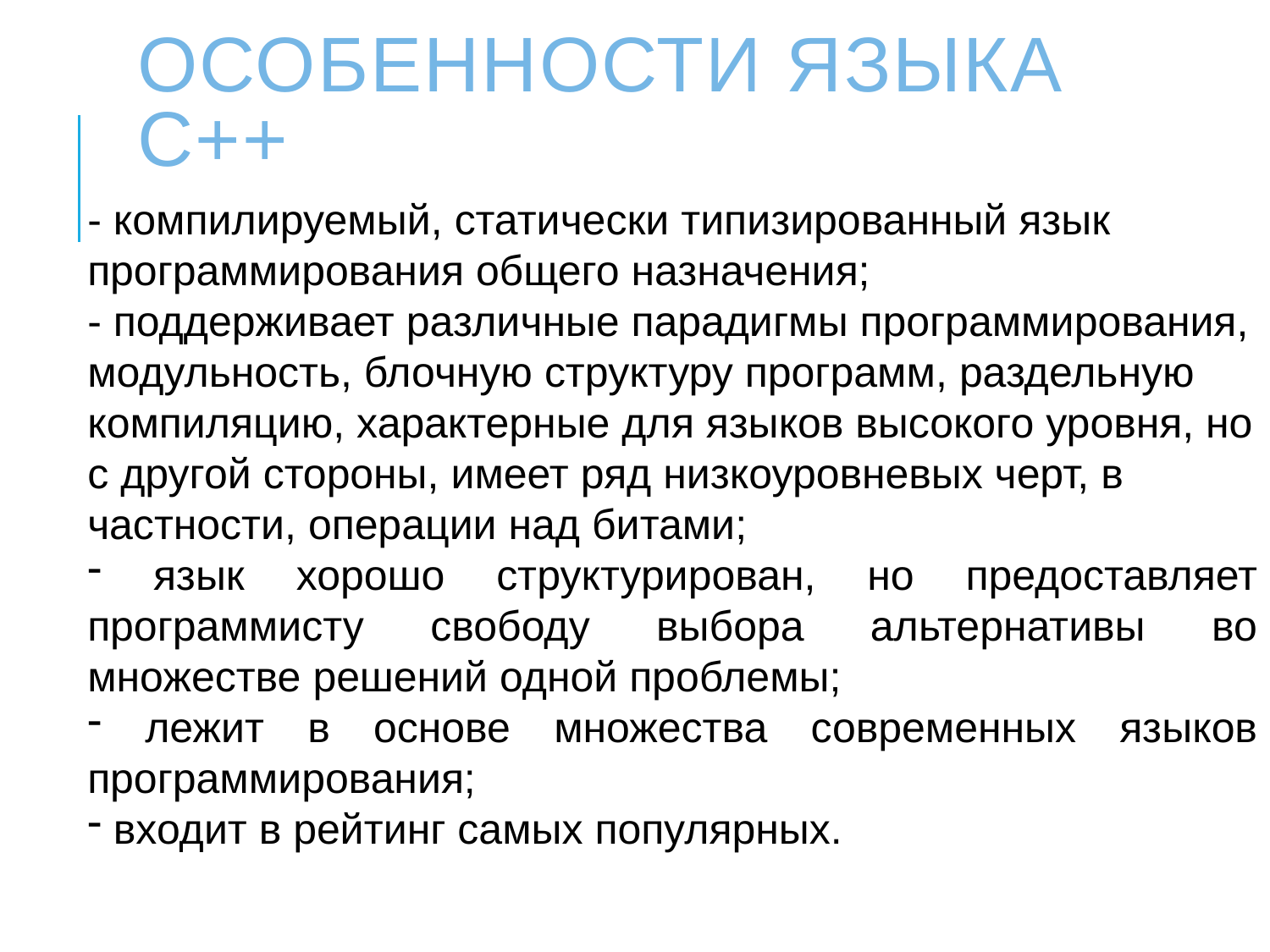

# Особенности языка С++
- компилируемый, статически типизированный язык программирования общего назначения;
- поддерживает различные парадигмы программирования, модульность, блочную структуру программ, раздельную компиляцию, характерные для языков высокого уровня, но с другой стороны, имеет ряд низкоуровневых черт, в частности, операции над битами;
 язык хорошо структурирован, но предоставляет программисту свободу выбора альтернативы во множестве решений одной проблемы;
 лежит в основе множества современных языков программирования;
 входит в рейтинг самых популярных.